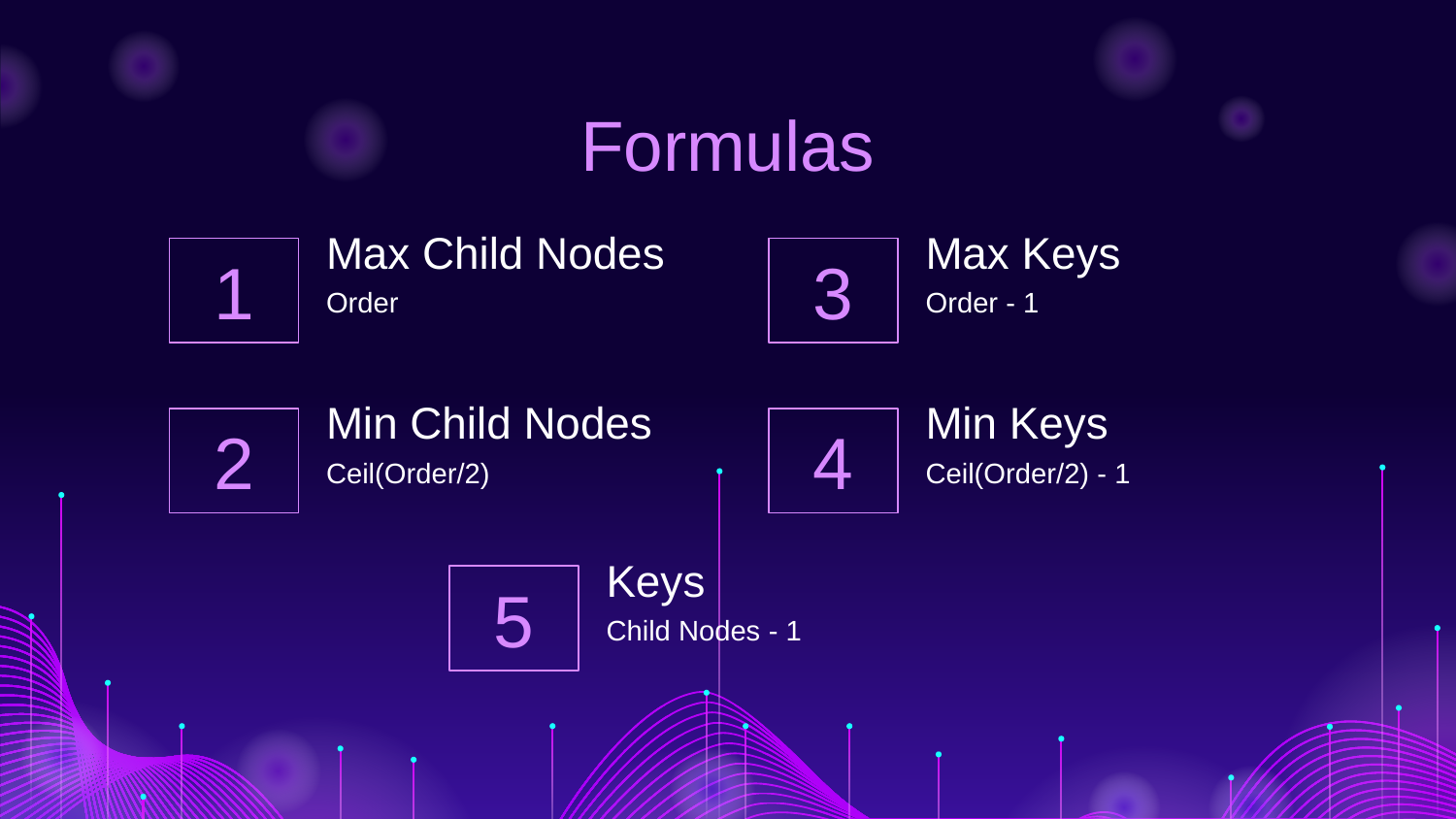

# Formulas

Max Child Nodes
Max Keys
3
1
Order
Order - 1

Min Child Nodes
Min Keys
4
2
Ceil(Order/2)
Ceil(Order/2) - 1

Keys
5
Child Nodes - 1